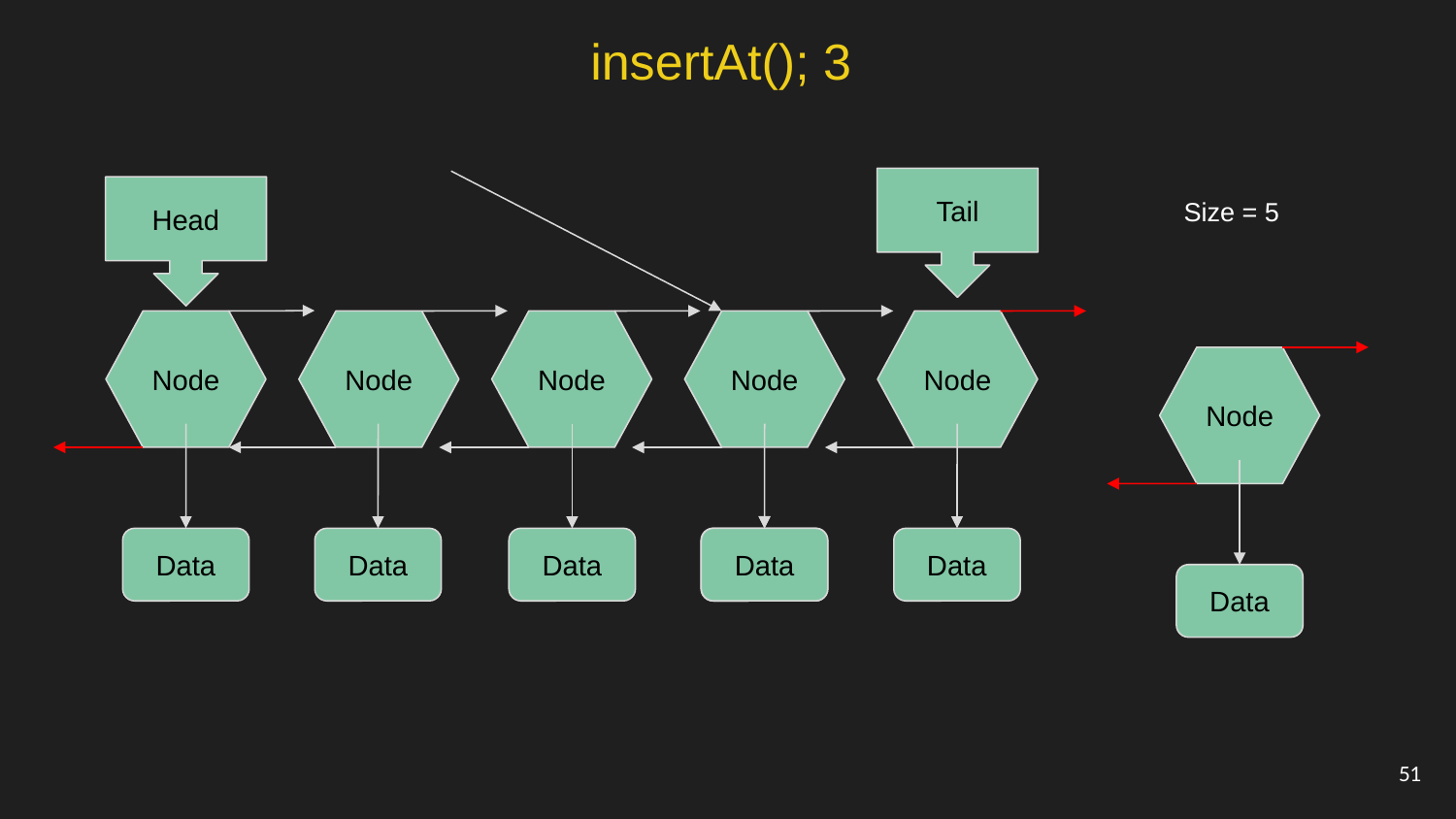

insertAt(); 3
Tail
Head
Size = 5
Node
Node
Node
Node
Node
Node
Data
Data
Data
Data
Data
Data
Data
51